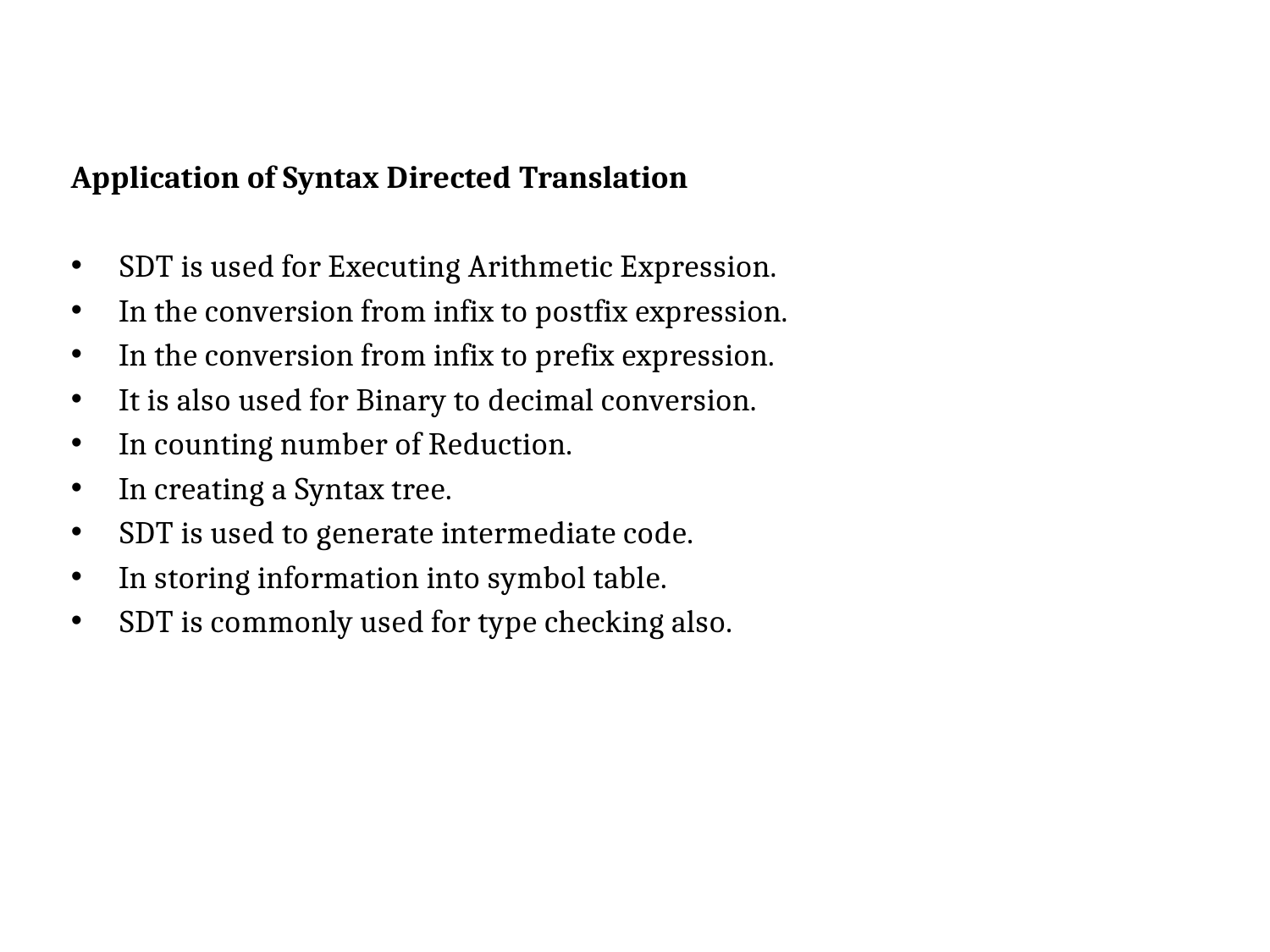

Application of Syntax Directed Translation

SDT is used for Executing Arithmetic Expression.
In the conversion from infix to postfix expression.
In the conversion from infix to prefix expression.
It is also used for Binary to decimal conversion.
In counting number of Reduction.
In creating a Syntax tree.
SDT is used to generate intermediate code.
In storing information into symbol table.
SDT is commonly used for type checking also.